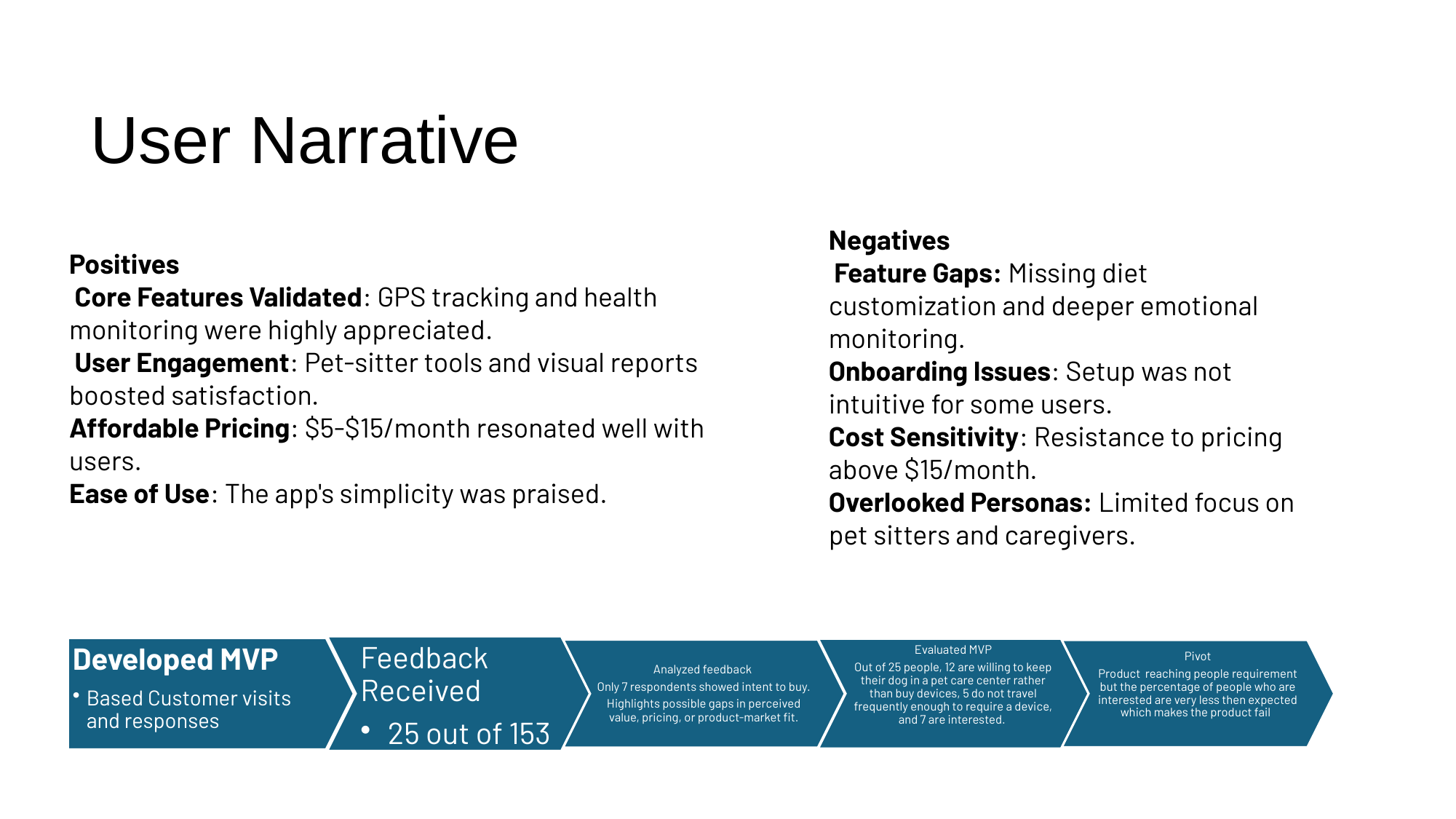

# User Narrative
Negatives
 Feature Gaps: Missing diet customization and deeper emotional monitoring.
Onboarding Issues: Setup was not intuitive for some users.
Cost Sensitivity: Resistance to pricing above $15/month.
Overlooked Personas: Limited focus on pet sitters and caregivers.
Positives
 Core Features Validated: GPS tracking and health monitoring were highly appreciated.
 User Engagement: Pet-sitter tools and visual reports boosted satisfaction.
Affordable Pricing: $5-$15/month resonated well with users.
Ease of Use: The app's simplicity was praised.
Developed MVP
Based Customer visits and responses
Feedback Received
25 out of 153
Analyzed feedback
Only 7 respondents showed intent to buy.
Highlights possible gaps in perceived value, pricing, or product-market fit.
Evaluated MVP
Out of 25 people, 12 are willing to keep their dog in a pet care center rather than buy devices, 5 do not travel frequently enough to require a device, and 7 are interested.

Pivot
Product  reaching people requirement but the percentage of people who are interested are very less then expected which makes the product fail